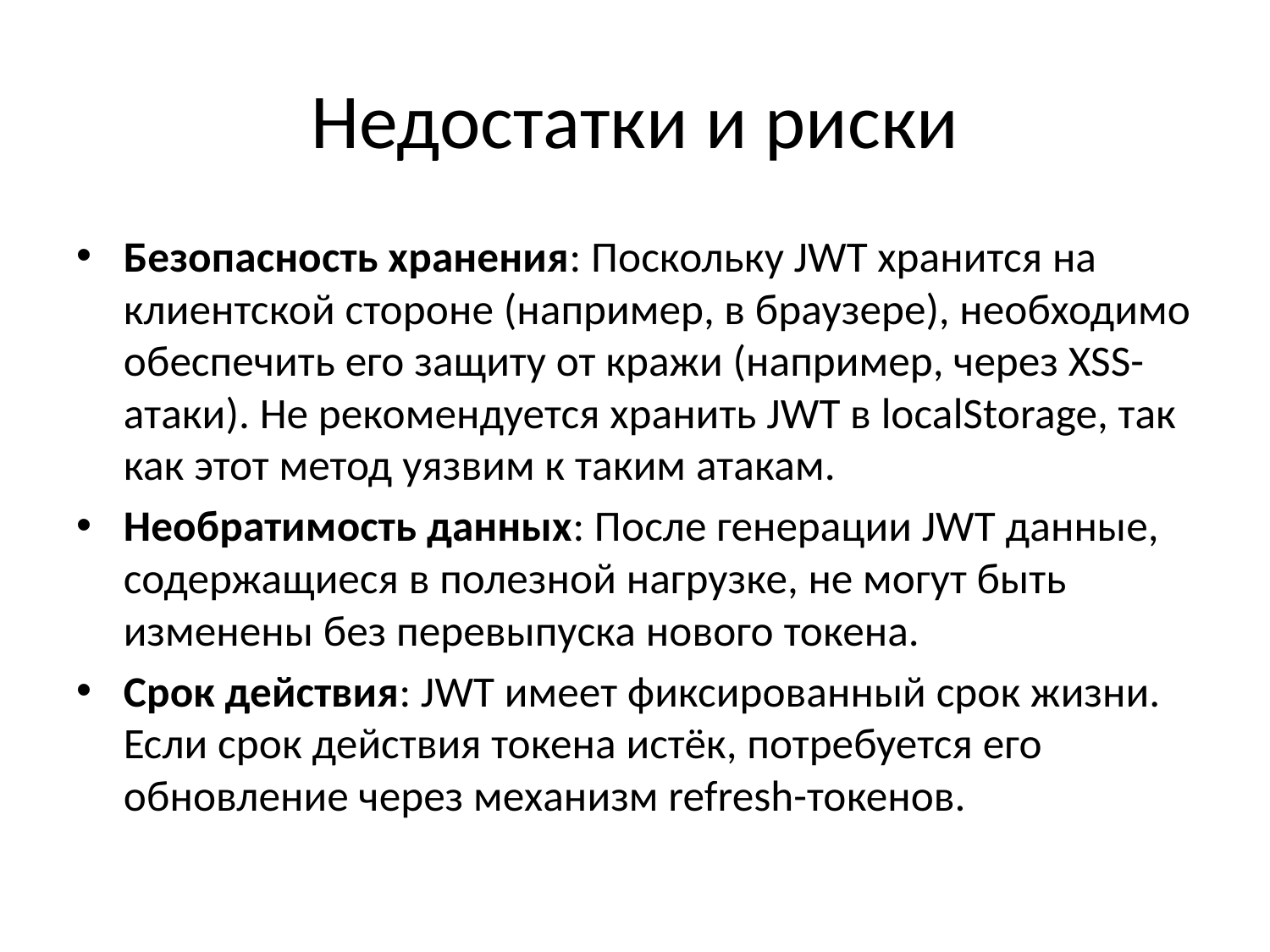

# Недостатки и риски
Безопасность хранения: Поскольку JWT хранится на клиентской стороне (например, в браузере), необходимо обеспечить его защиту от кражи (например, через XSS-атаки). Не рекомендуется хранить JWT в localStorage, так как этот метод уязвим к таким атакам.
Необратимость данных: После генерации JWT данные, содержащиеся в полезной нагрузке, не могут быть изменены без перевыпуска нового токена.
Срок действия: JWT имеет фиксированный срок жизни. Если срок действия токена истёк, потребуется его обновление через механизм refresh-токенов.